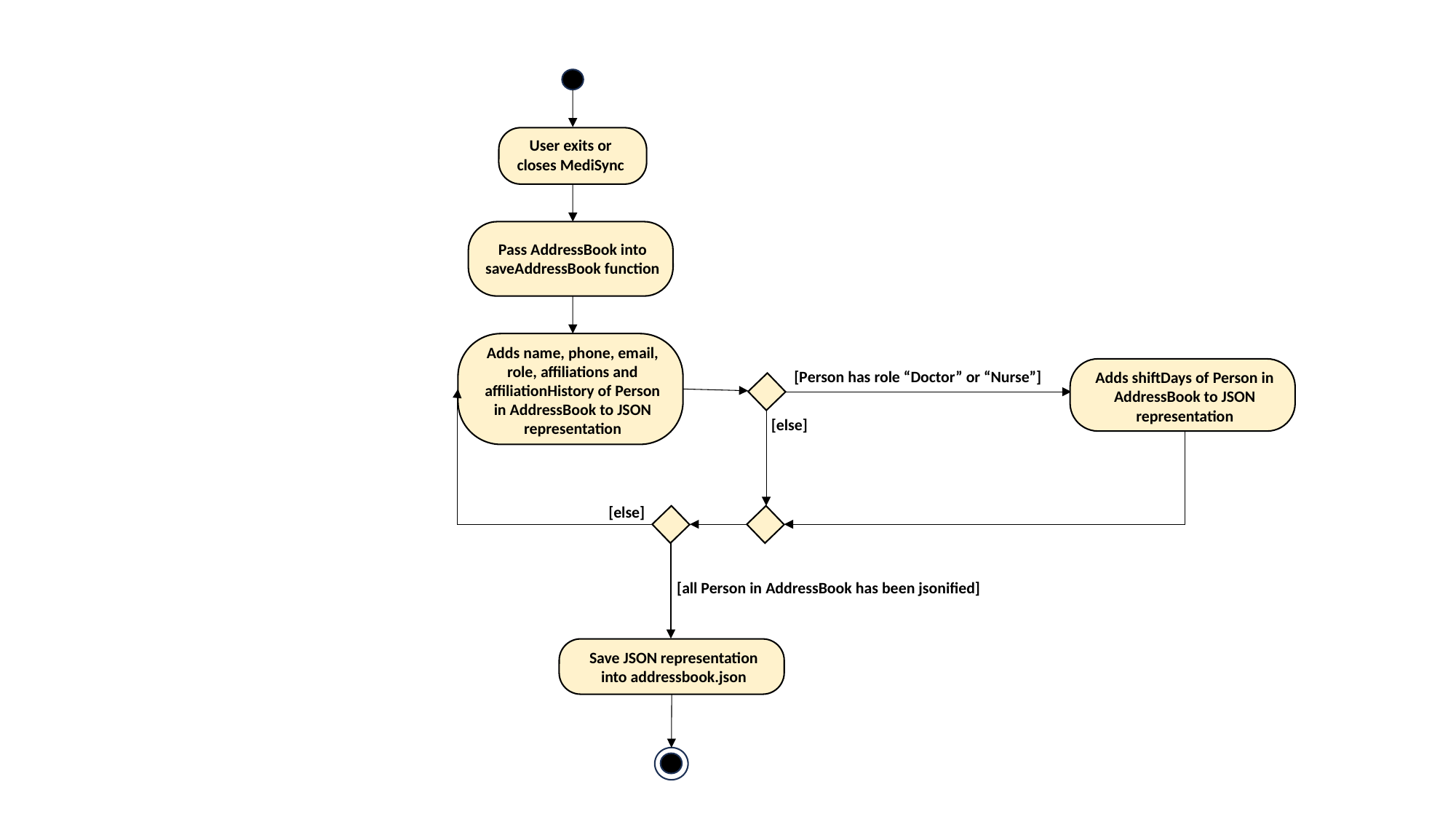

User exits or closes MediSync

Pass AddressBook into saveAddressBook function

Adds name, phone, email, role, affiliations and affiliationHistory of Person in AddressBook to JSON representation

[Person has role “Doctor” or “Nurse”]
Adds shiftDays of Person in AddressBook to JSON representation

[else]
[else]

[all Person in AddressBook has been jsonified]

Save JSON representation into addressbook.json